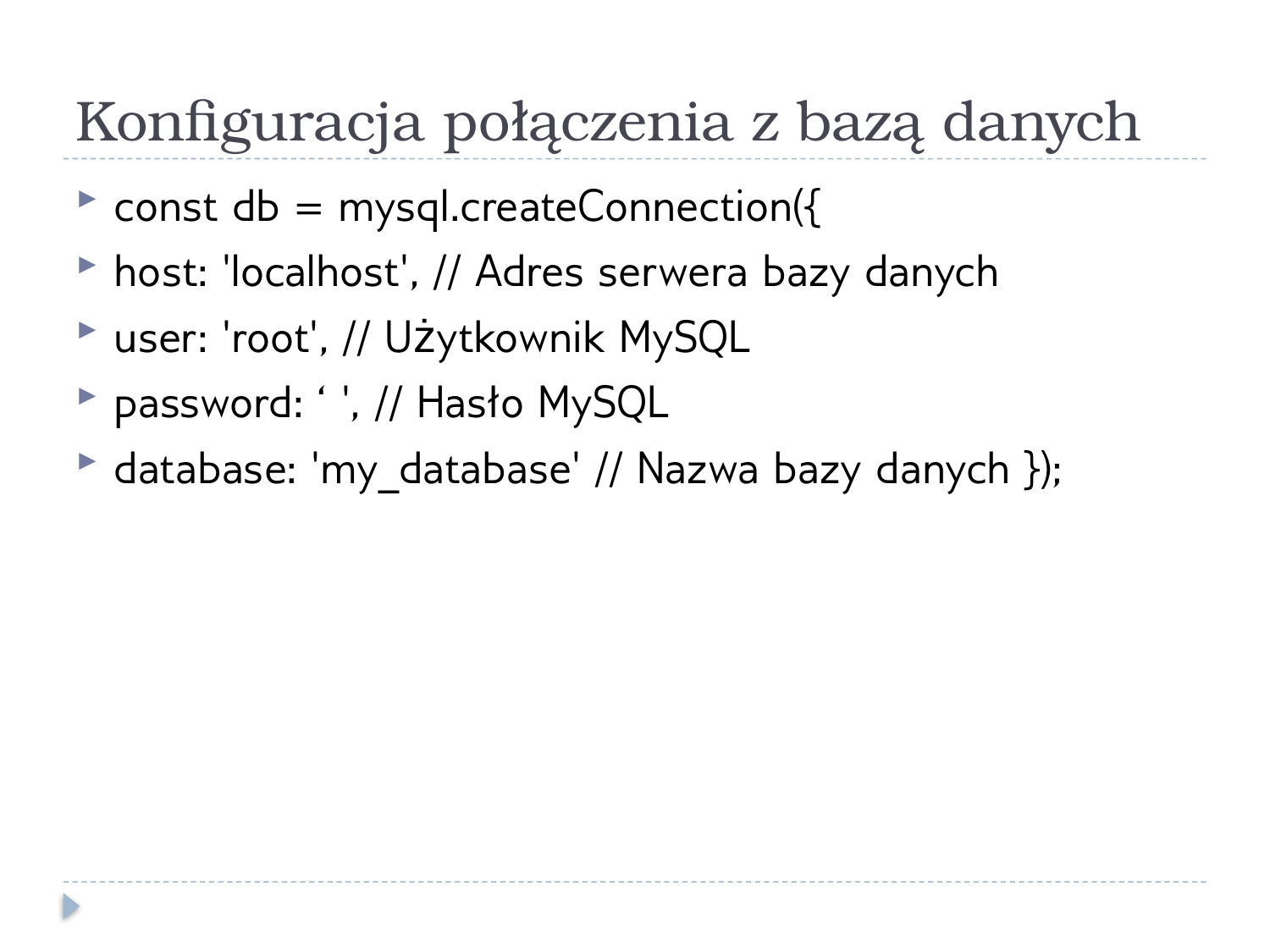

# Konfiguracja połączenia z bazą danych
const db = mysql.createConnection({
host: 'localhost', // Adres serwera bazy danych
user: 'root', // Użytkownik MySQL
password: ‘ ', // Hasło MySQL
database: 'my_database' // Nazwa bazy danych });